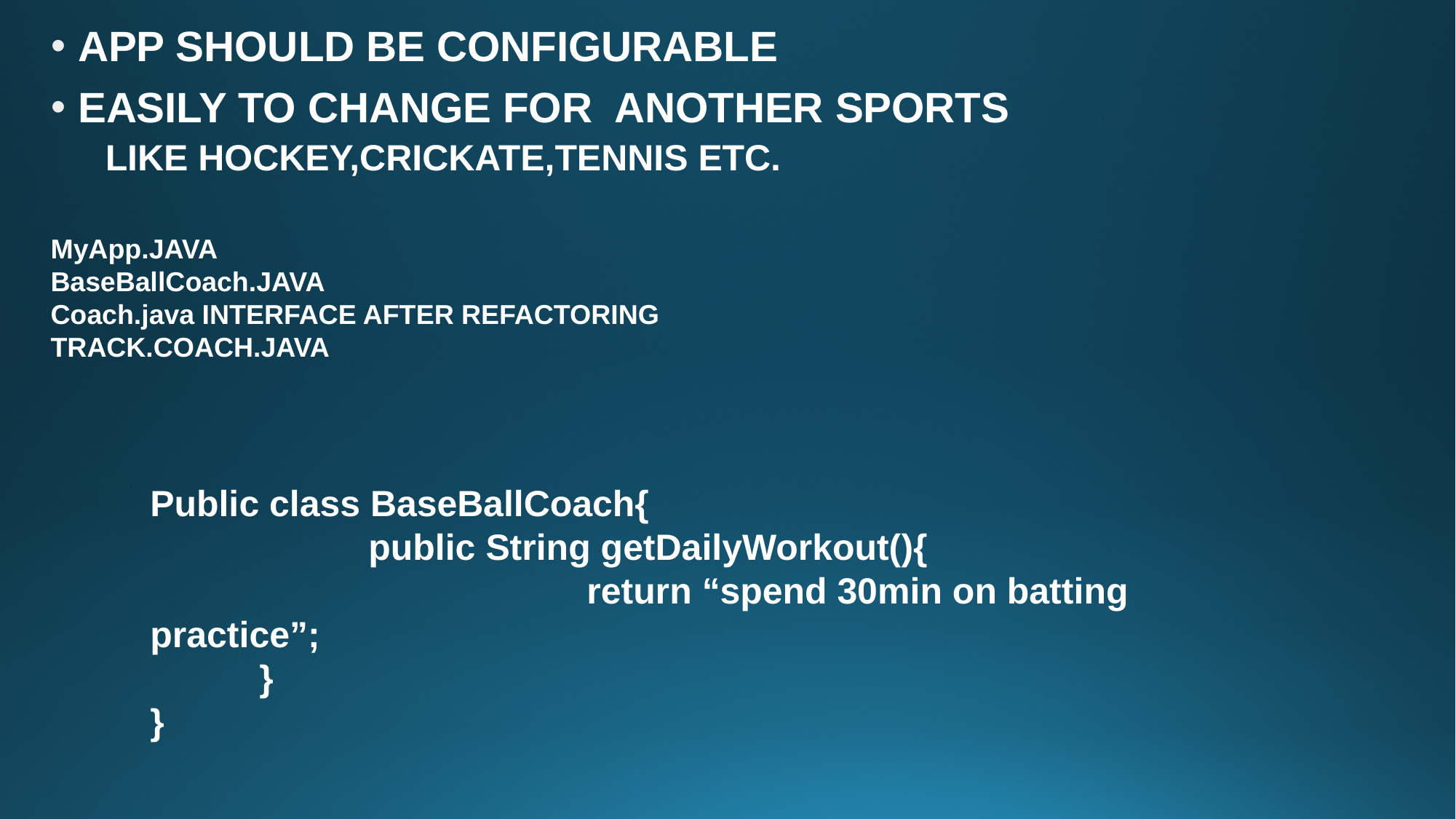

APP SHOULD BE CONFIGURABLE
EASILY TO CHANGE FOR  ANOTHER SPORTS
LIKE HOCKEY,CRICKATE,TENNIS ETC.
MyApp.JAVA
BaseBallCoach.JAVA
Coach.java INTERFACE AFTER REFACTORING
TRACK.COACH.JAVA
Public class BaseBallCoach{
		public String getDailyWorkout(){
				return “spend 30min on batting practice”;
	}
}